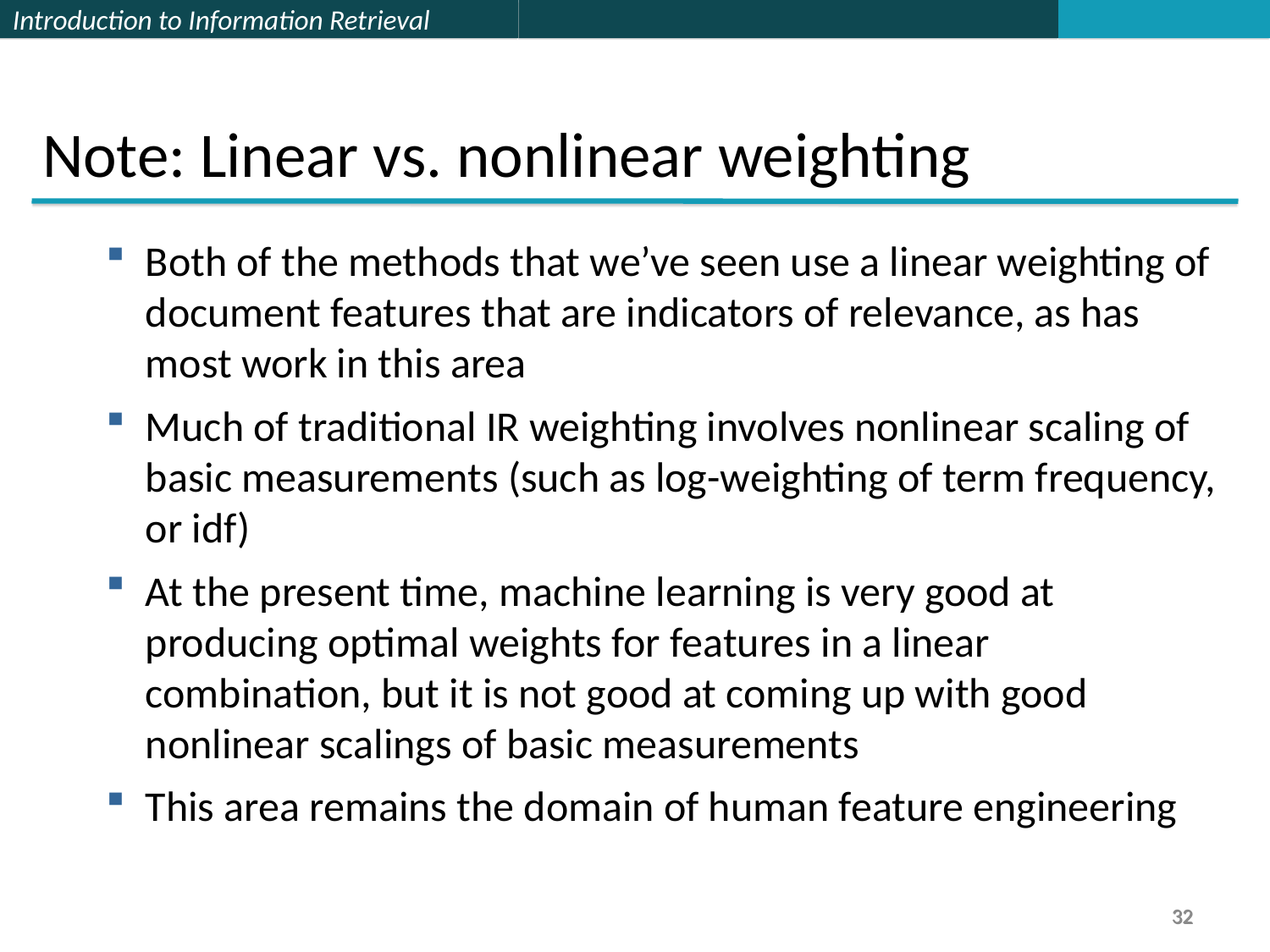

Note: Linear vs. nonlinear weighting
Both of the methods that we’ve seen use a linear weighting of document features that are indicators of relevance, as has most work in this area
Much of traditional IR weighting involves nonlinear scaling of basic measurements (such as log-weighting of term frequency, or idf)
At the present time, machine learning is very good at producing optimal weights for features in a linear combination, but it is not good at coming up with good nonlinear scalings of basic measurements
This area remains the domain of human feature engineering
32
32